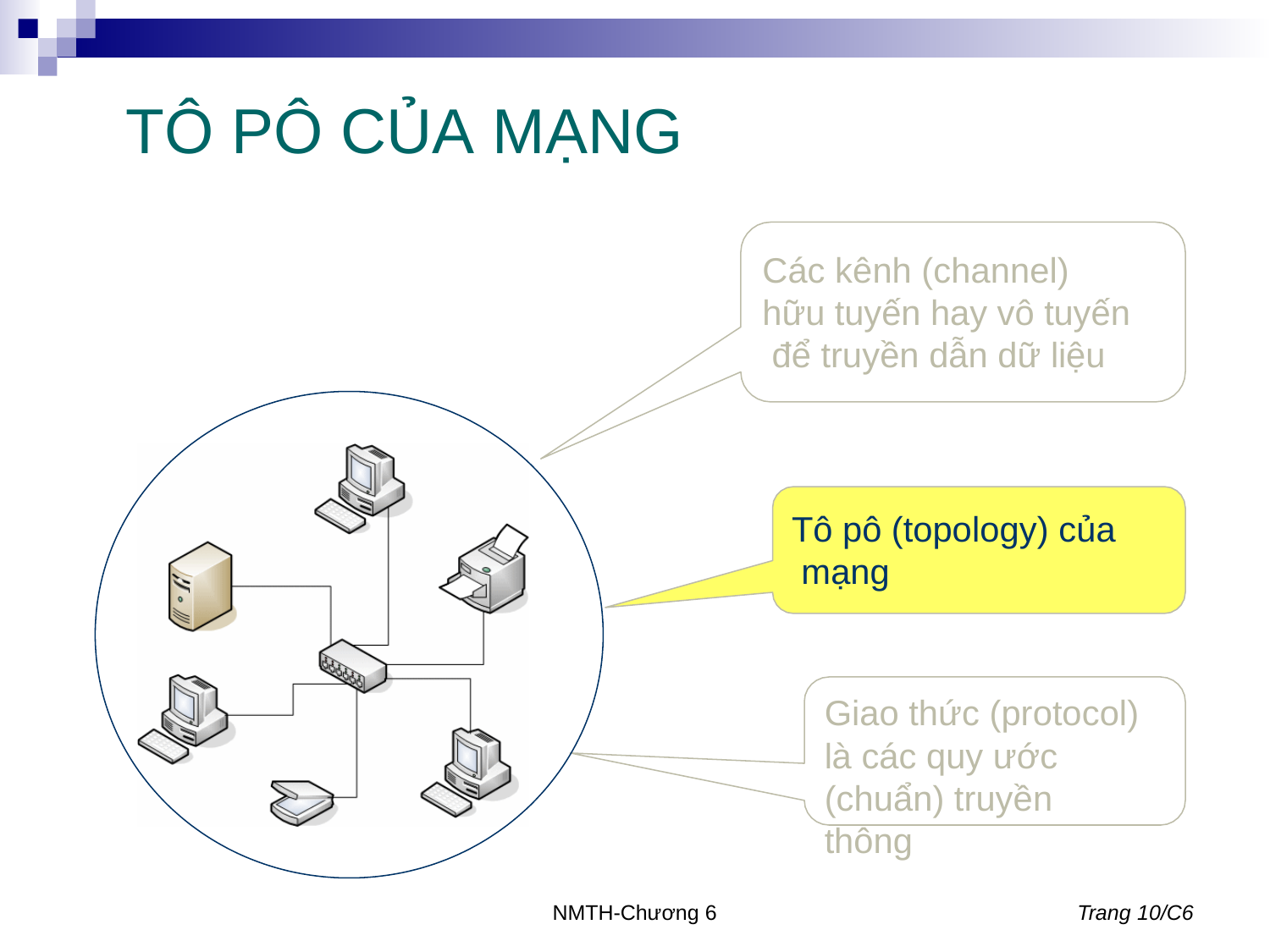

# TÔ PÔ CỦA MẠNG

Các kênh (channel)  hữu tuyến hay vô tuyến  để truyền dẫn dữ liệu

Tô pô (topology) của  mạng

Giao thức (protocol)  là các quy ước  (chuẩn) truyền thông
NMTH-Chương 6
Trang 10/C6